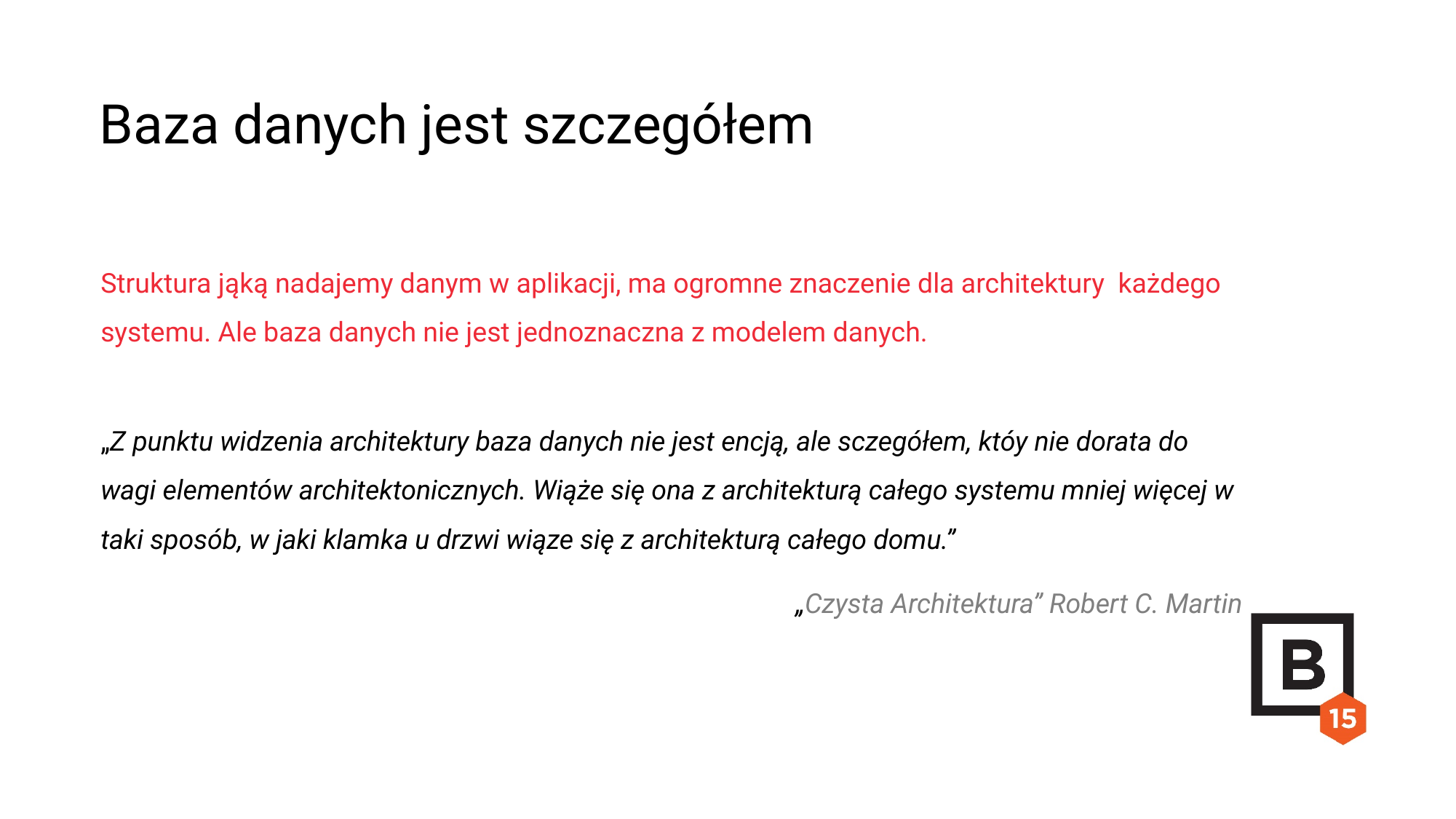

Baza danych jest szczegółem

Struktura jąką nadajemy danym w aplikacji, ma ogromne znaczenie dla architektury  każdego systemu. Ale baza danych nie jest jednoznaczna z modelem danych.

„Z punktu widzenia architektury baza danych nie jest encją, ale sczegółem, któy nie dorata do wagi elementów architektonicznych. Wiąże się ona z architekturą całego systemu mniej więcej w taki sposób, w jaki klamka u drzwi wiąze się z architekturą całego domu.”
„Czysta Architektura” Robert C. Martin